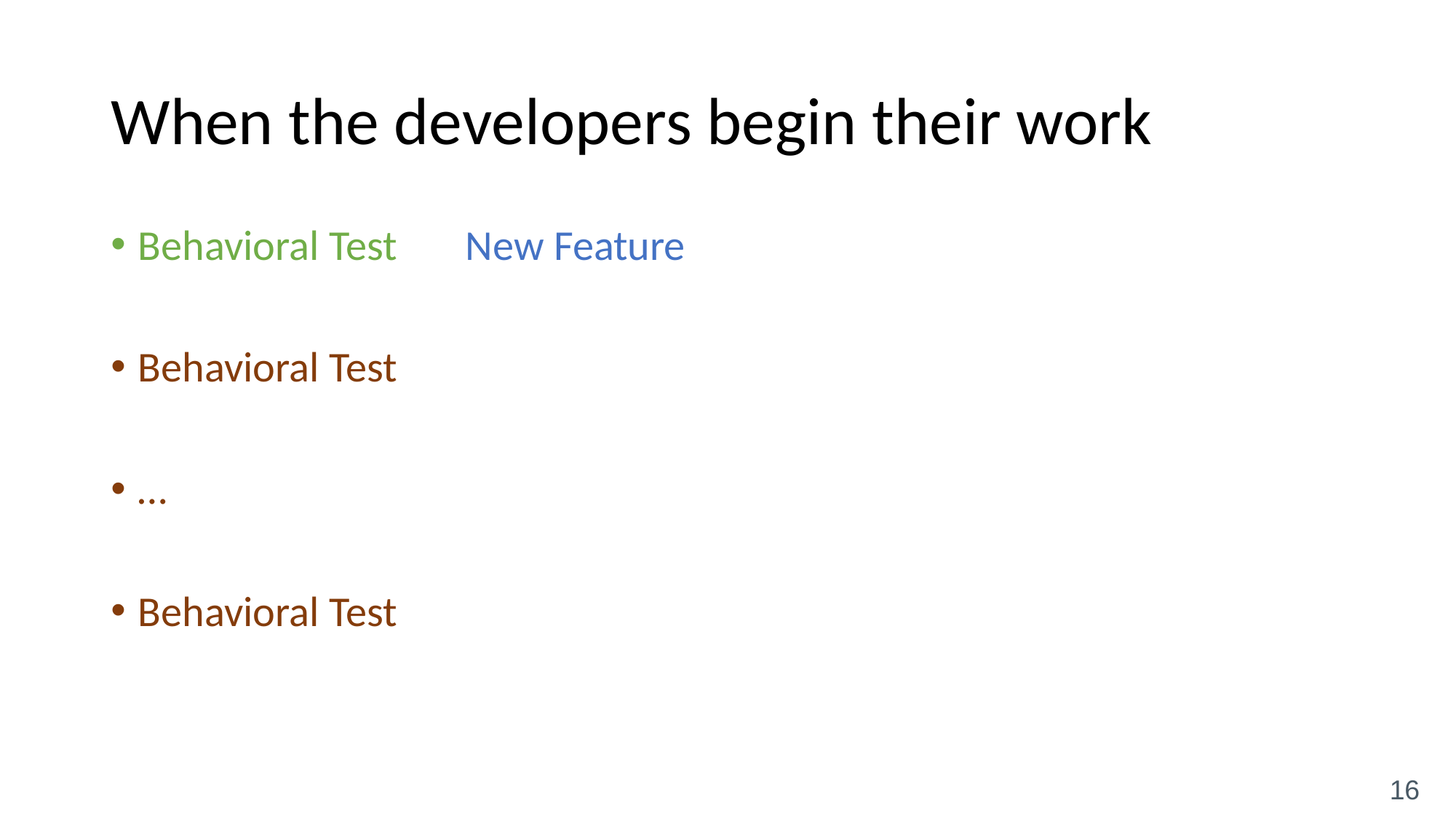

# When the developers begin their work
Behavioral Test	New Feature

Behavioral Test

…

Behavioral Test